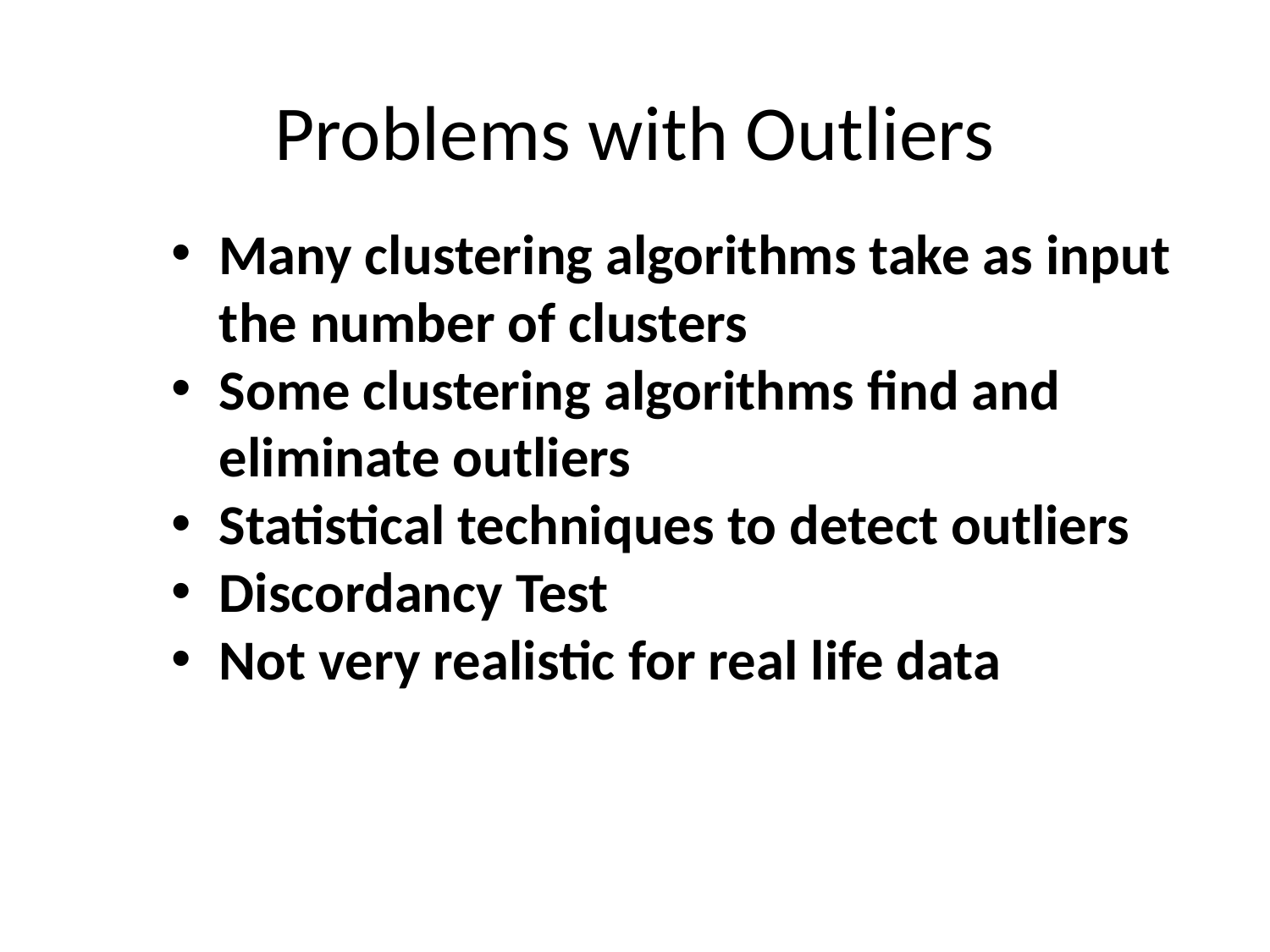

# Problems with Outliers
Many clustering algorithms take as input the number of clusters
Some clustering algorithms find and eliminate outliers
Statistical techniques to detect outliers
Discordancy Test
Not very realistic for real life data